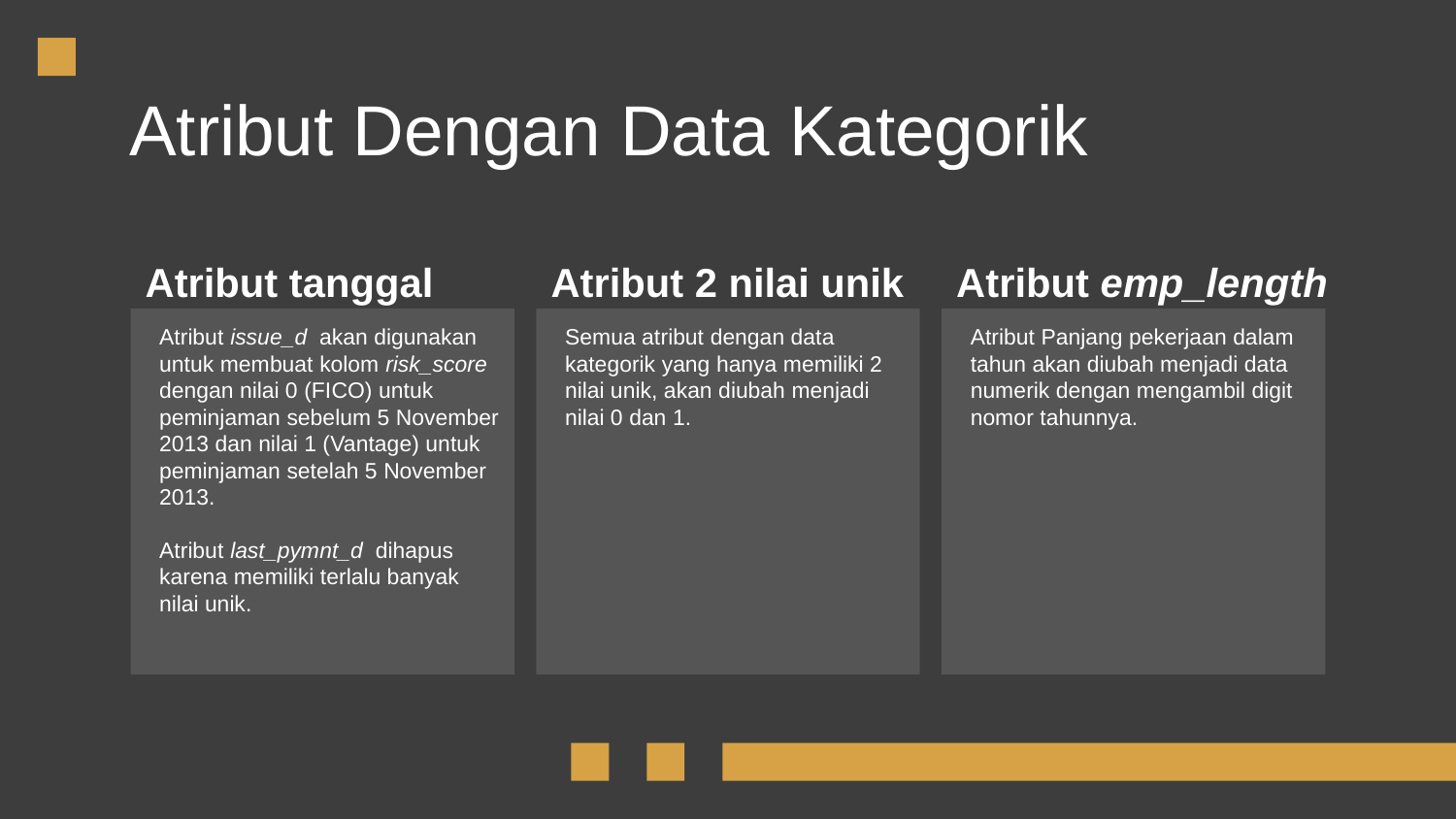

# Atribut Dengan Data Kategorik
Atribut tanggal
Atribut 2 nilai unik
Atribut emp_length
Semua atribut dengan data kategorik yang hanya memiliki 2 nilai unik, akan diubah menjadi nilai 0 dan 1.
Atribut Panjang pekerjaan dalam tahun akan diubah menjadi data numerik dengan mengambil digit nomor tahunnya.
Atribut issue_d  akan digunakan untuk membuat kolom risk_score  dengan nilai 0 (FICO) untuk peminjaman sebelum 5 November 2013 dan nilai 1 (Vantage) untuk peminjaman setelah 5 November 2013.

Atribut last_pymnt_d  dihapus karena memiliki terlalu banyak nilai unik.